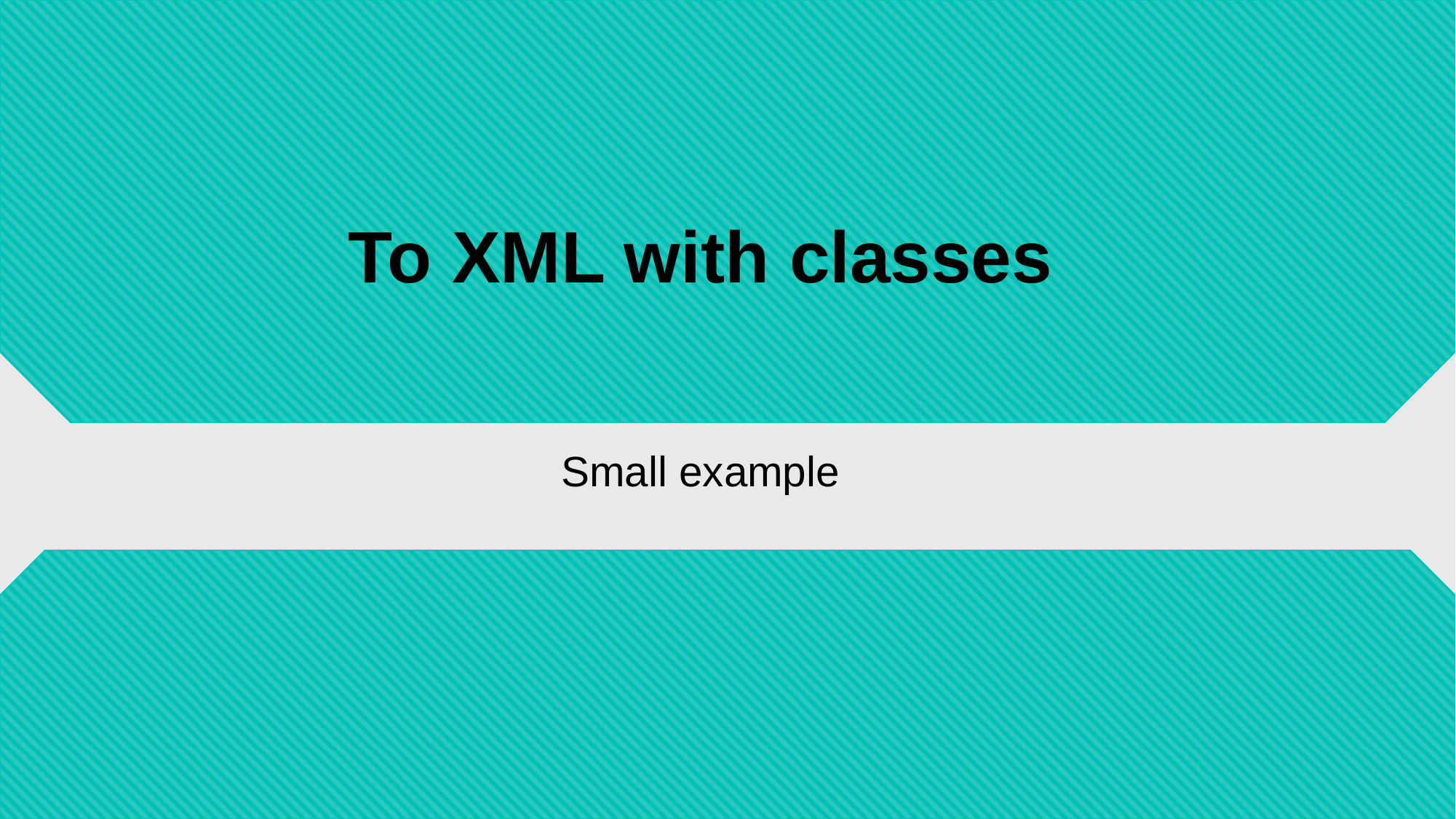

# To XML with classes
Small example